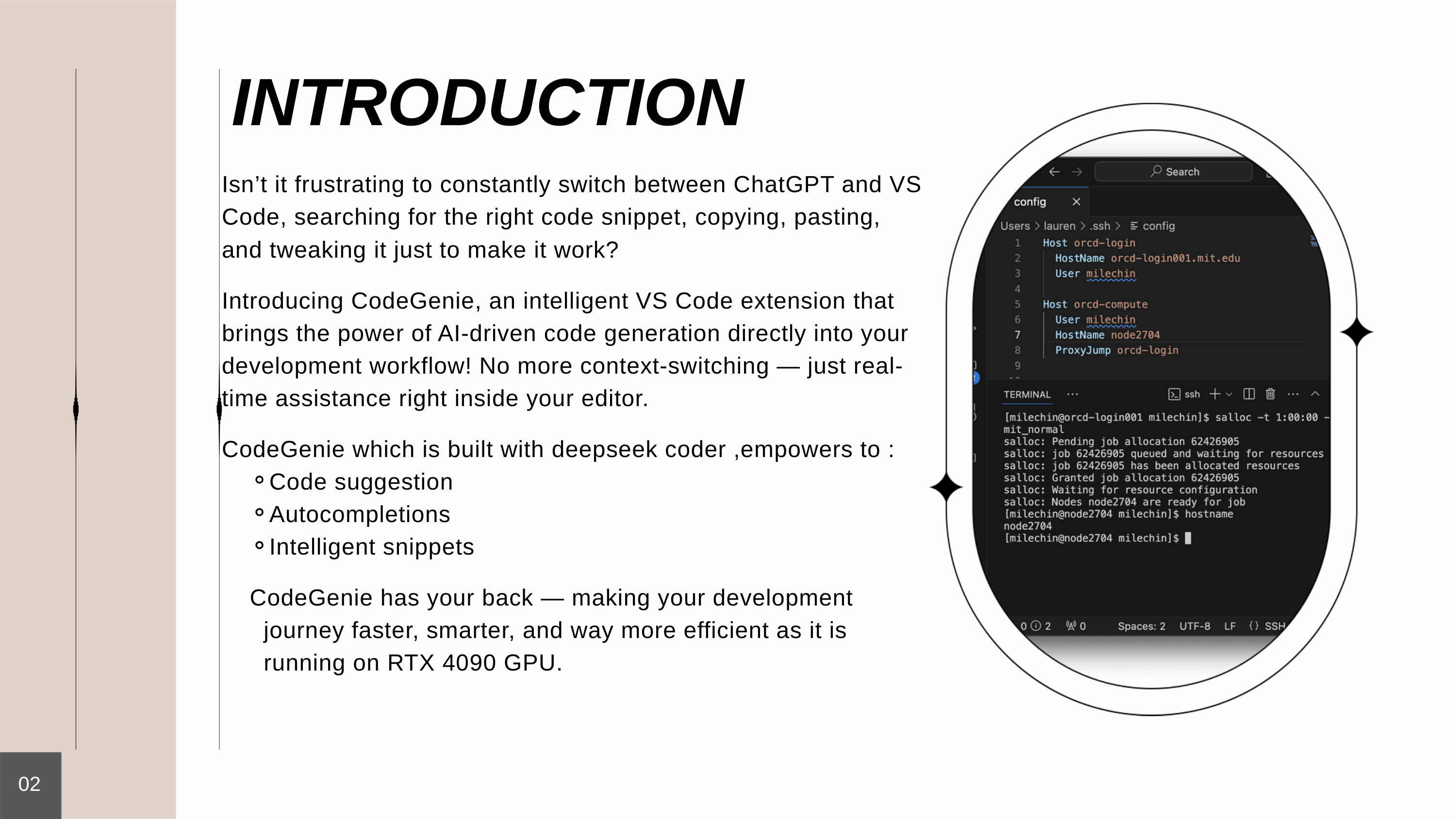

INTRODUCTION

Isn’t it frustrating to constantly switch between ChatGPT and VS Code, searching for the right code snippet, copying, pasting, and tweaking it just to make it work?

Introducing CodeGenie, an intelligent VS Code extension that brings the power of AI-driven code generation directly into your development workflow! No more context-switching — just real-time assistance right inside your editor.

CodeGenie which is built with deepseek coder ,empowers to :
Code suggestion
Autocompletions
Intelligent snippets

CodeGenie has your back — making your development journey faster, smarter, and way more efficient as it is running on RTX 4090 GPU.

02